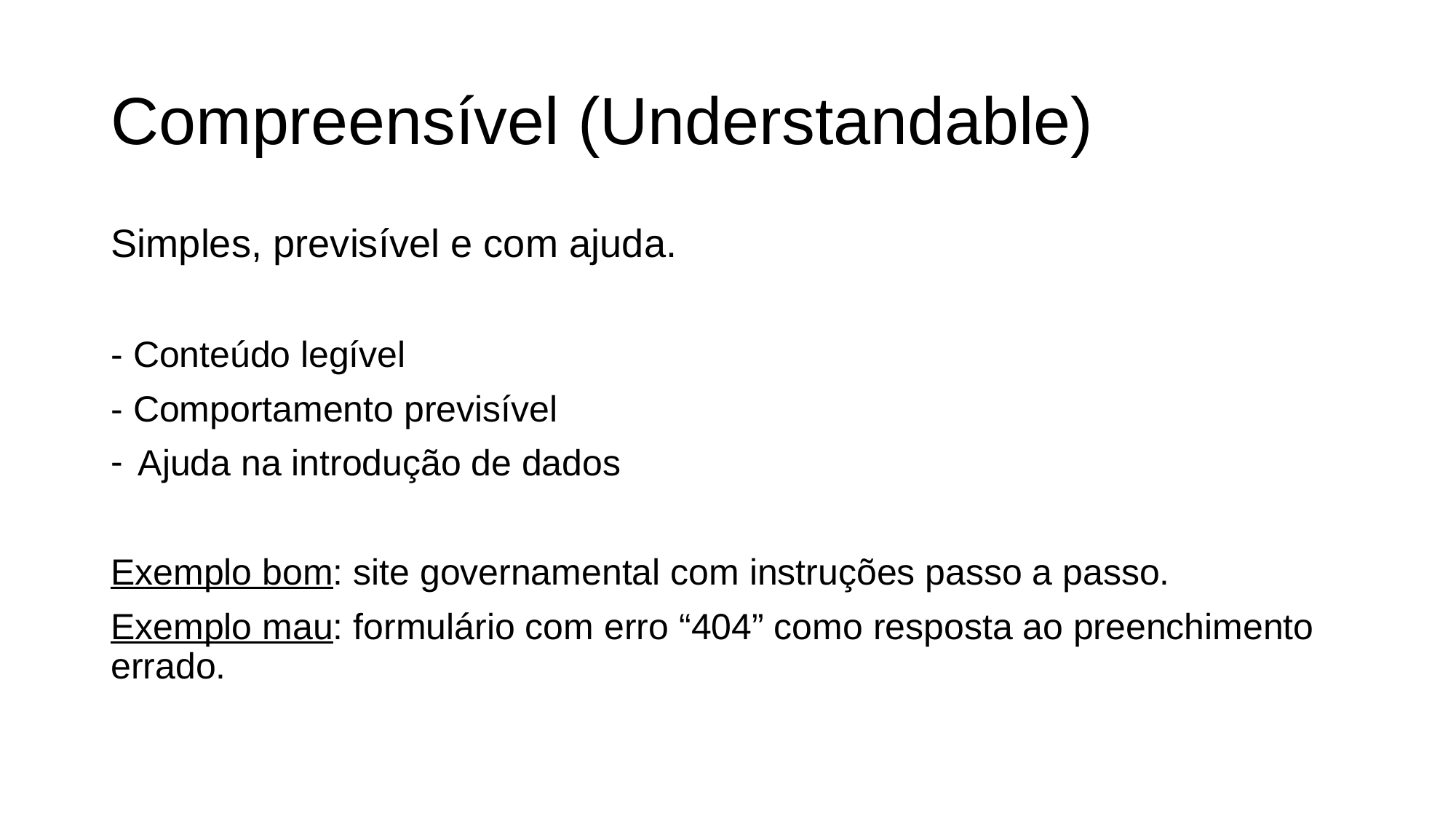

# Compreensível (Understandable)
Simples, previsível e com ajuda.

- Conteúdo legível
- Comportamento previsível
Ajuda na introdução de dados

Exemplo bom: site governamental com instruções passo a passo.
Exemplo mau: formulário com erro “404” como resposta ao preenchimento errado.